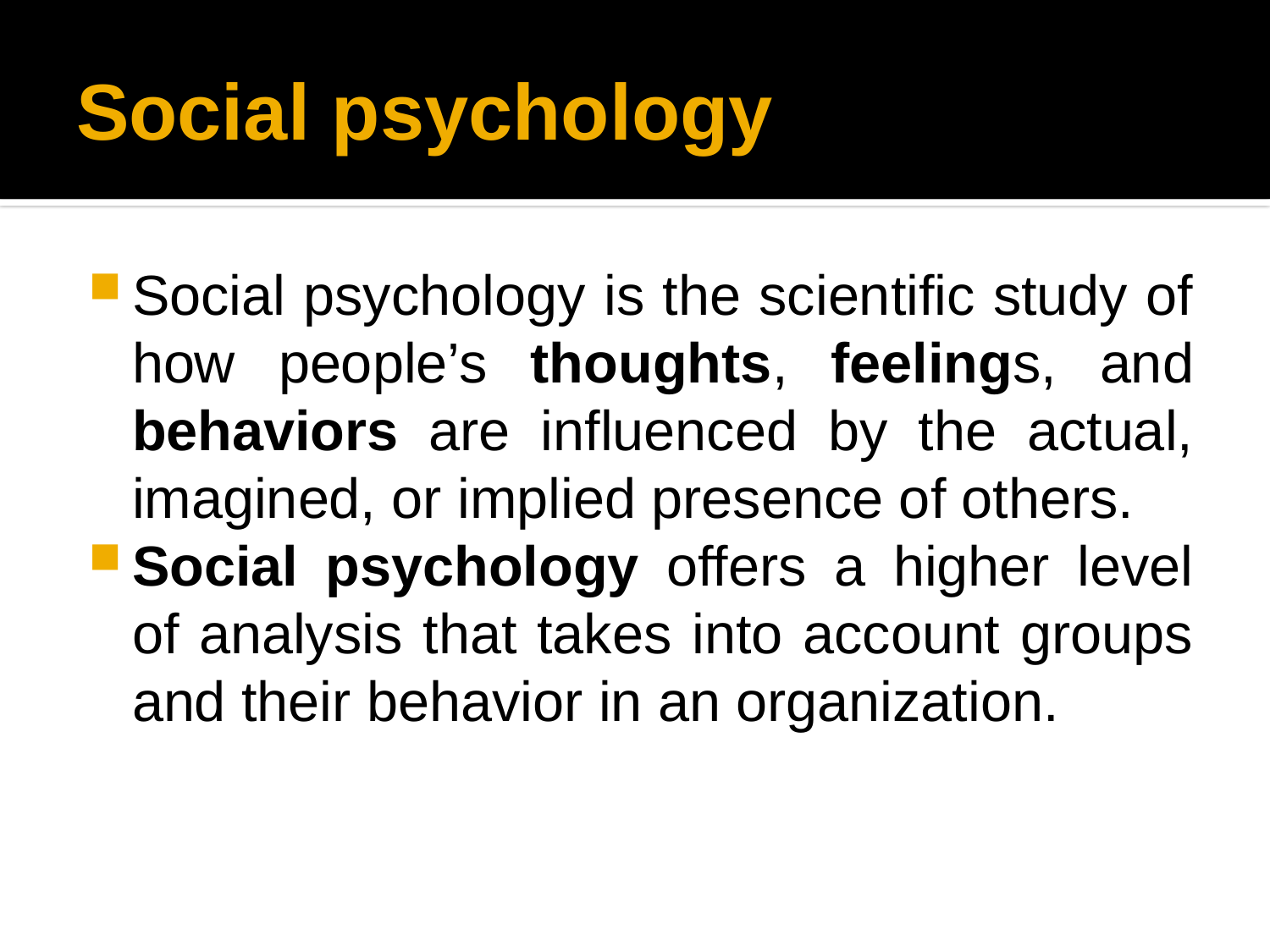

# Social psychology
Social psychology is the scientific study of how people’s thoughts, feelings, and behaviors are influenced by the actual, imagined, or implied presence of others.
Social psychology offers a higher level of analysis that takes into account groups and their behavior in an organization.